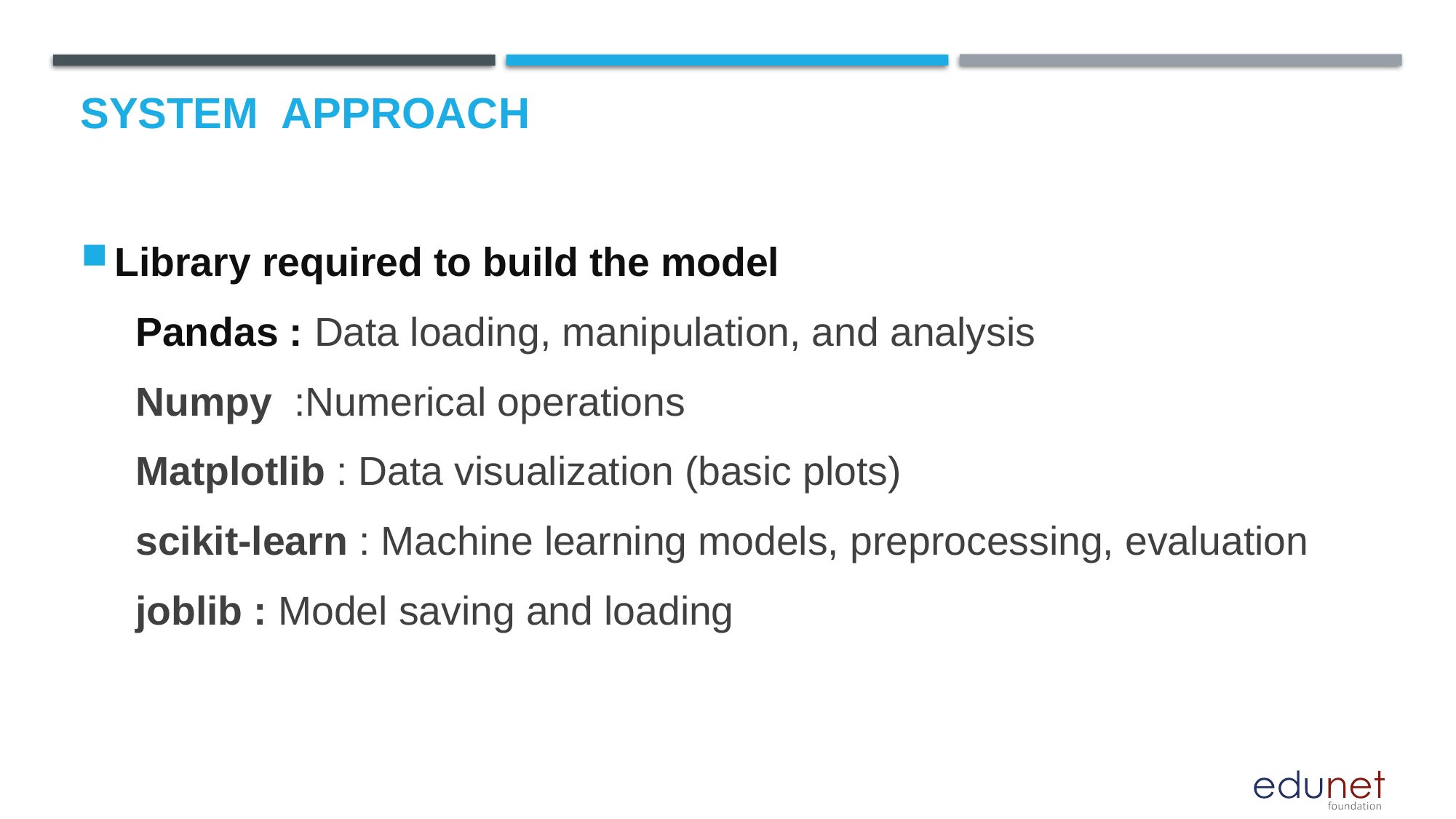

# System  Approach

Library required to build the model
     Pandas : Data loading, manipulation, and analysis
     Numpy  :Numerical operations
     Matplotlib : Data visualization (basic plots)
     scikit-learn : Machine learning models, preprocessing, evaluation
     joblib : Model saving and loading